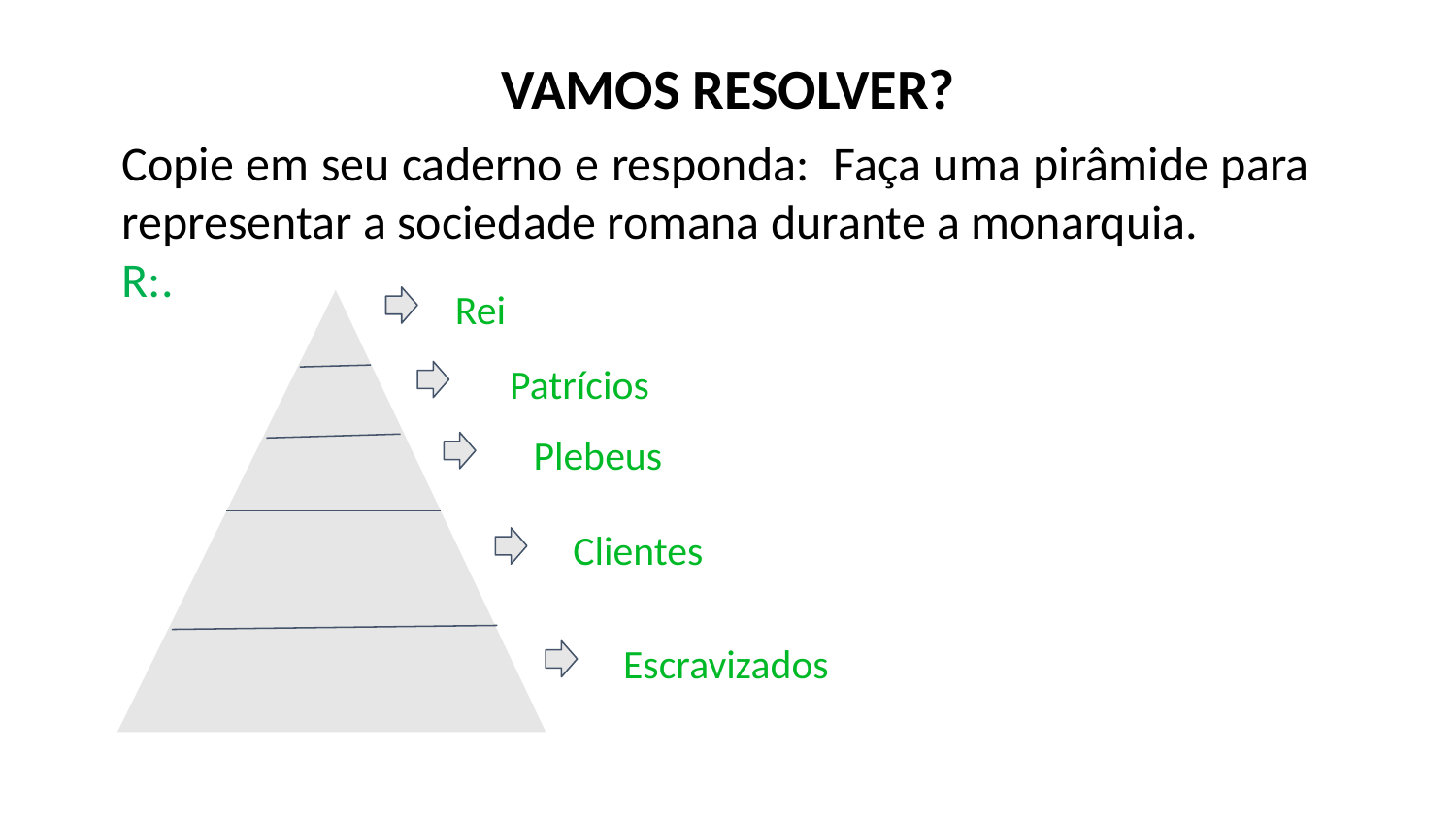

VAMOS RESOLVER?
Copie em seu caderno e responda:  Faça uma pirâmide para representar a sociedade romana durante a monarquia.
R:.

Rei

Patrícios

Plebeus

Clientes

Escravizados